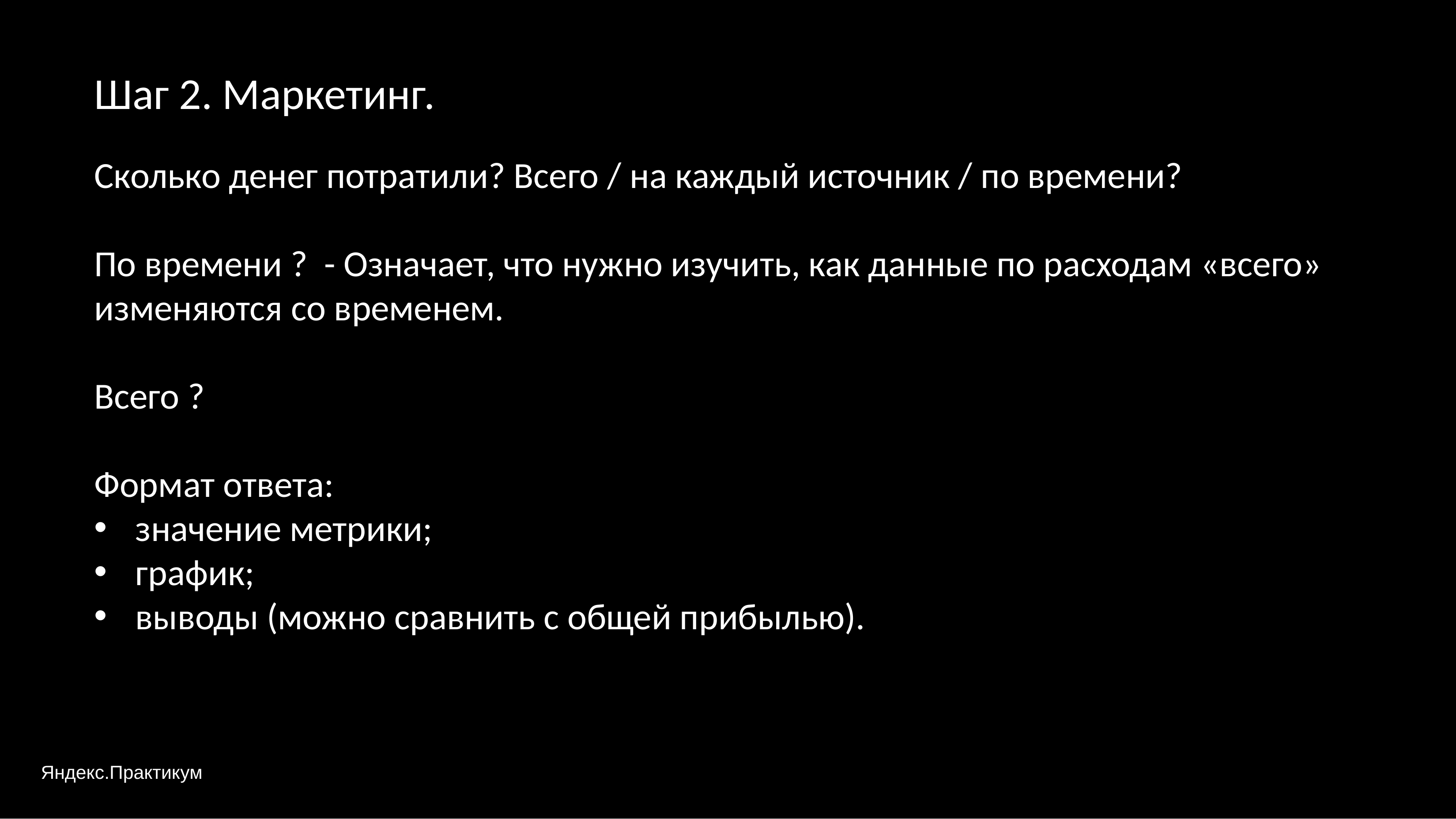

Шаг 2. Маркетинг.
Сколько денег потратили? Всего / на каждый источник / по времени?

По времени ?  - Означает, что нужно изучить, как данные по расходам «всего» изменяются со временем.

Всего ?

Формат ответа:
значение метрики;
график;
выводы (можно сравнить с общей прибылью).

Яндекс.Практикум